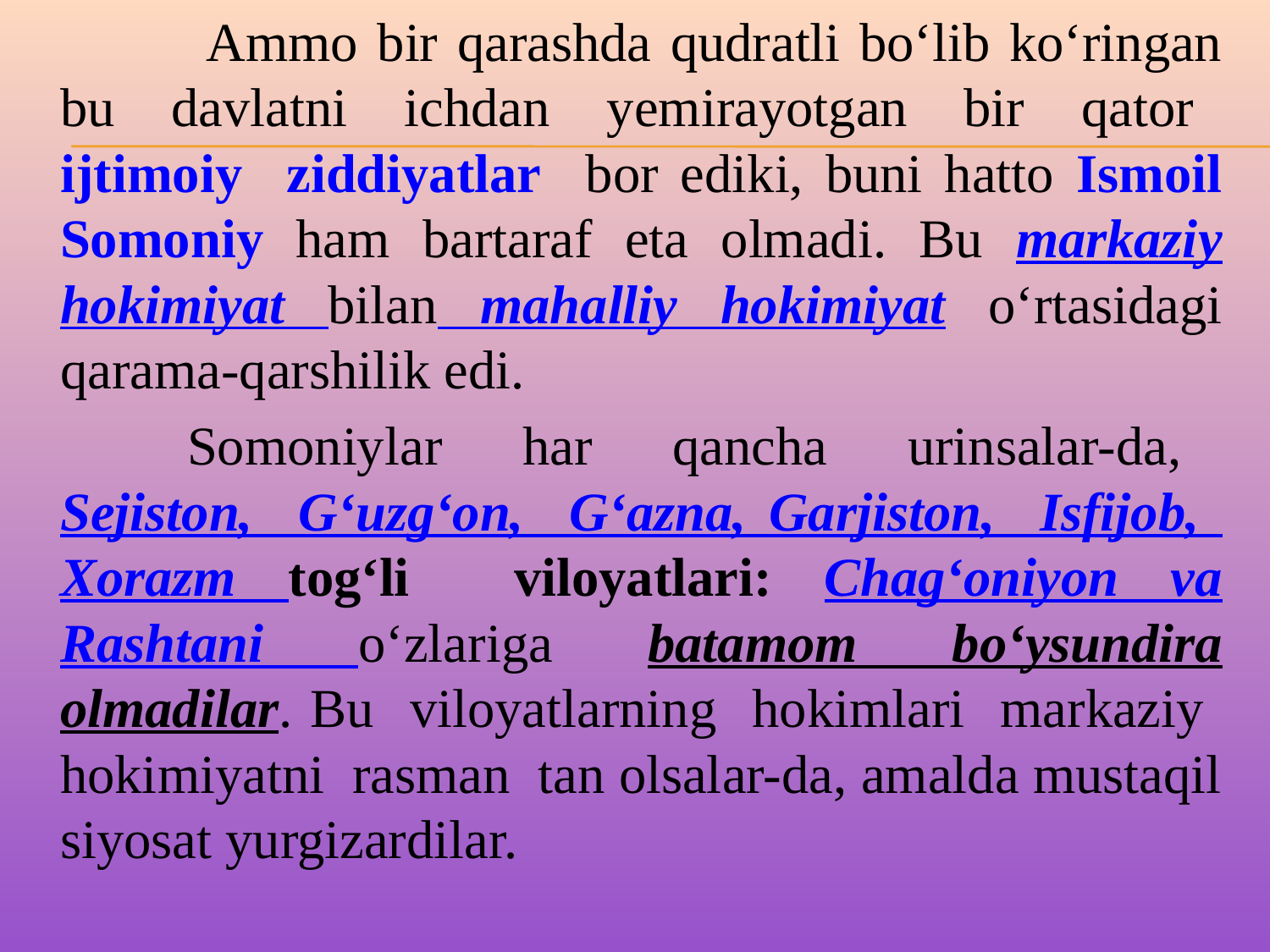

Ammo bir qarashda qudratli bo‘lib ko‘ringan bu  davlatni  ichdan  yеmirayotgan  bir  qator  ijtimoiy  ziddiyatlar  bor ediki, buni hatto Ismoil Somoniy ham bartaraf eta olmadi. Bu markaziy hokimiyat bilan mahalliy hokimiyat o‘rtasidagi qarama-qarshilik edi.
		Somoniylar  har  qancha  urinsalar-da,  Sеjiston,  G‘uzg‘on,  G‘azna, Garjiston,  Isfijob,  Xorazm tog‘li  viloyatlari: Chag‘oniyon va Rashtani o‘zlariga batamom bo‘ysundira olmadilar. Bu  viloyatlarning  hokimlari  markaziy  hokimiyatni  rasman  tan olsalar-da, amalda mustaqil siyosat yurgizardilar.